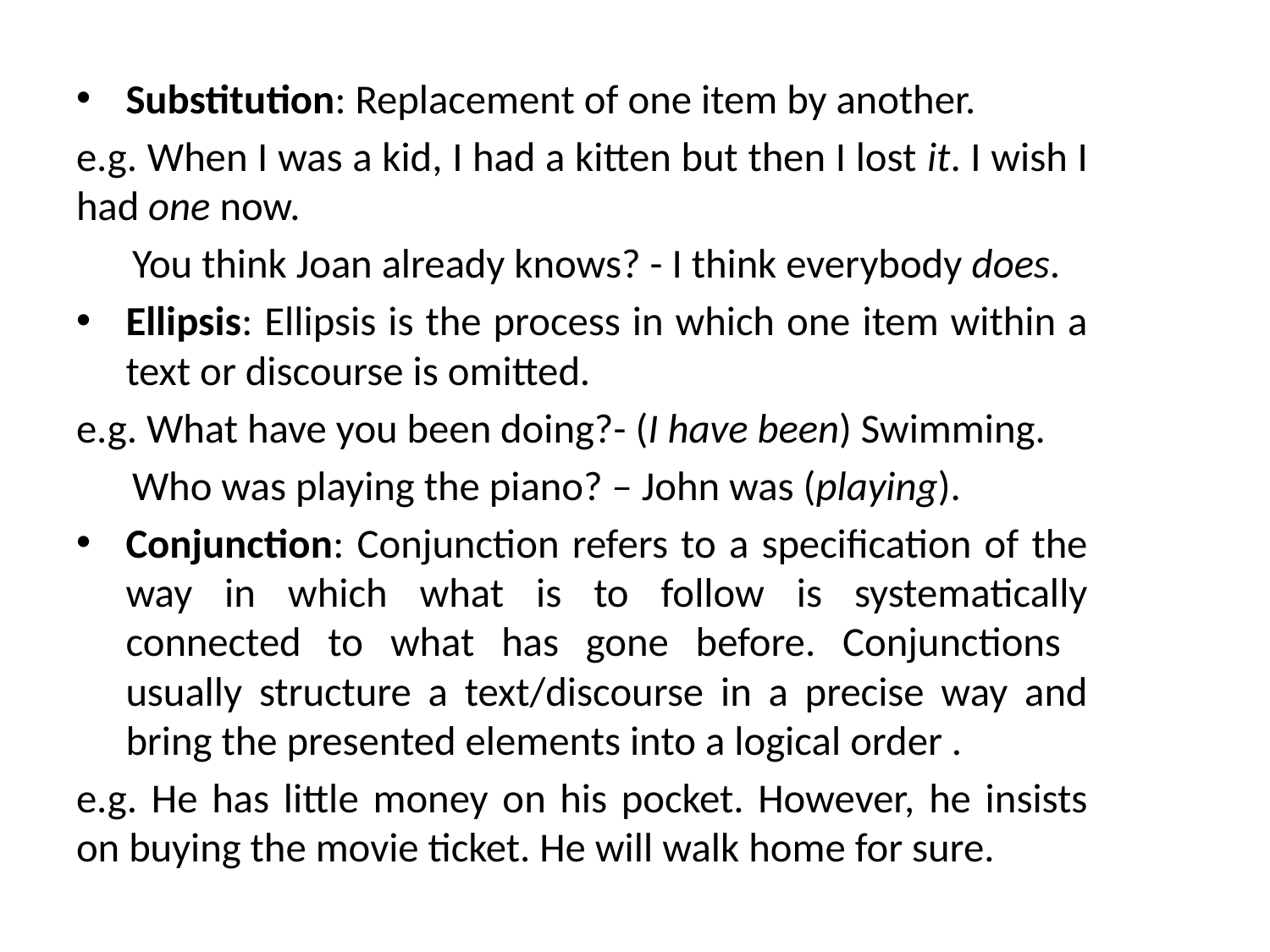

Substitution: Replacement of one item by another.
e.g. When I was a kid, I had a kitten but then I lost it. I wish I had one now.
      You think Joan already knows? - I think everybody does.
Ellipsis: Ellipsis is the process in which one item within a text or discourse is omitted.
e.g. What have you been doing?- (I have been) Swimming.
      Who was playing the piano? – John was (playing).
Conjunction: Conjunction refers to a specification of the way in which what is to follow is systematically connected to what has gone before. Conjunctions  usually structure a text/discourse in a precise way and bring the presented elements into a logical order .
e.g. He has little money on his pocket. However, he insists on buying the movie ticket. He will walk home for sure.